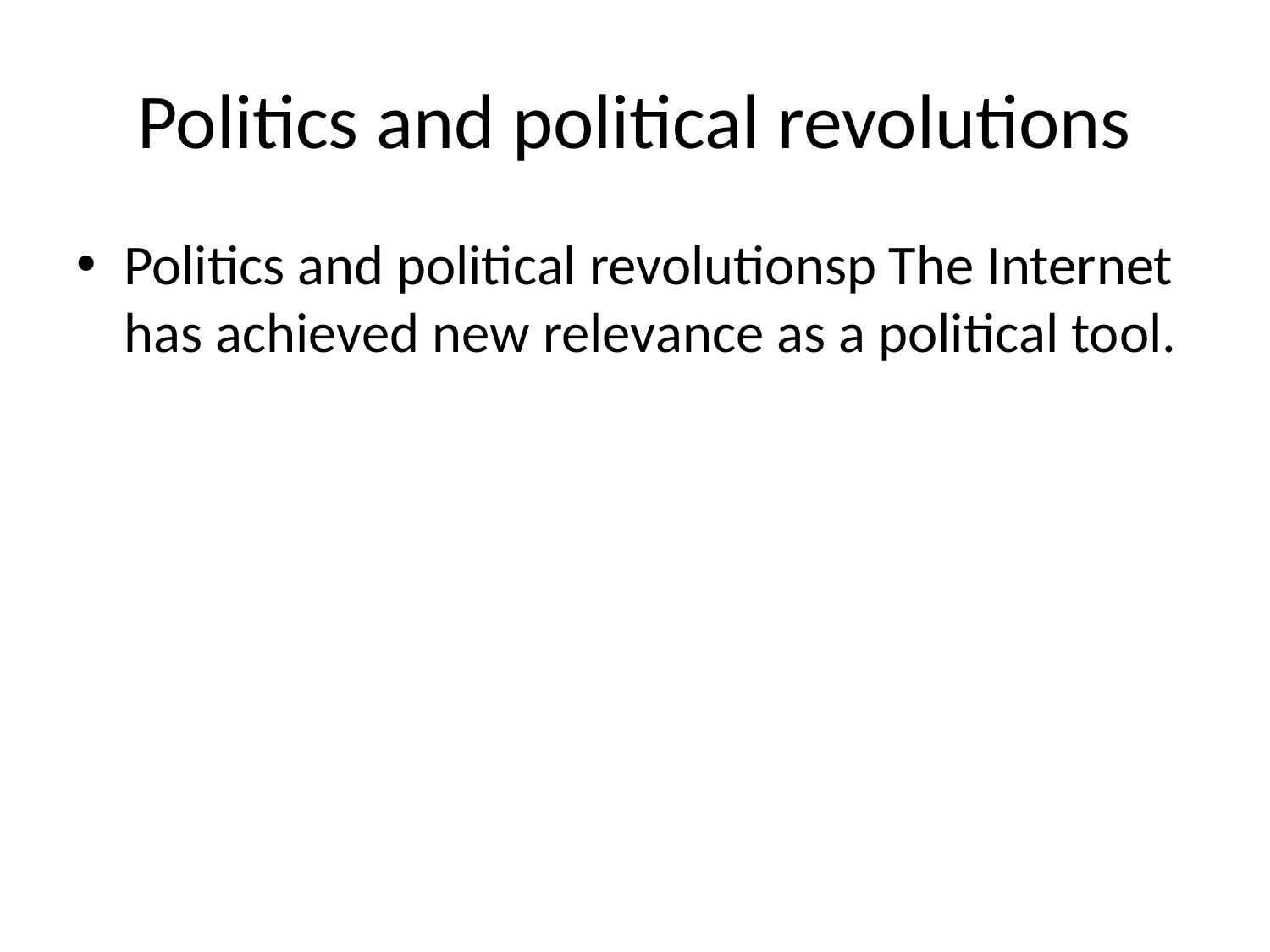

# Politics and political revolutions
Politics and political revolutionsp The Internet has achieved new relevance as a political tool.